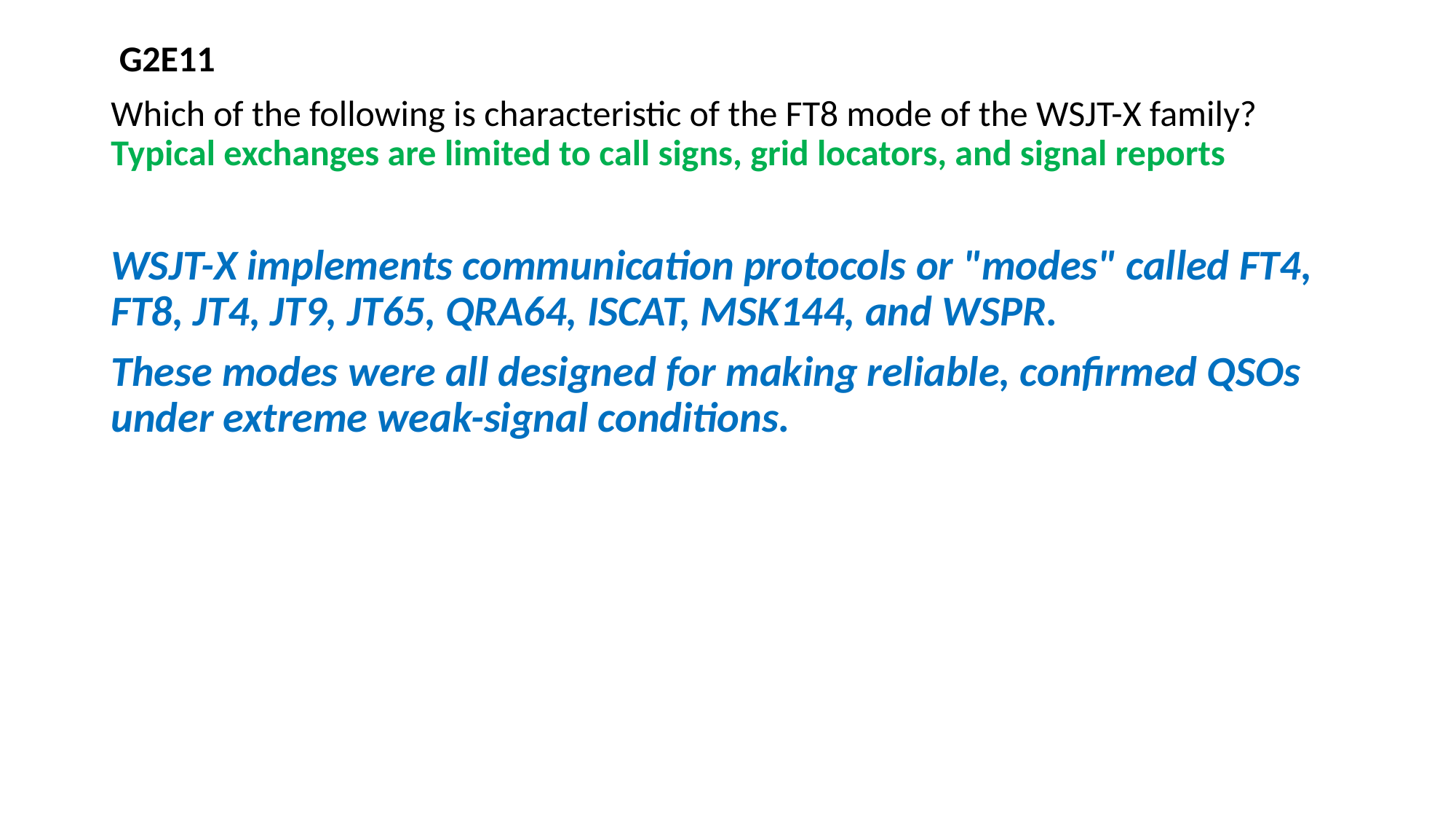

G2E11
Which of the following is characteristic of the FT8 mode of the WSJT-X family?   Typical exchanges are limited to call signs, grid locators, and signal reports

WSJT-X implements communication protocols or "modes" called FT4, FT8, JT4, JT9, JT65, QRA64, ISCAT, MSK144, and WSPR.
These modes were all designed for making reliable, confirmed QSOs under extreme weak-signal conditions.